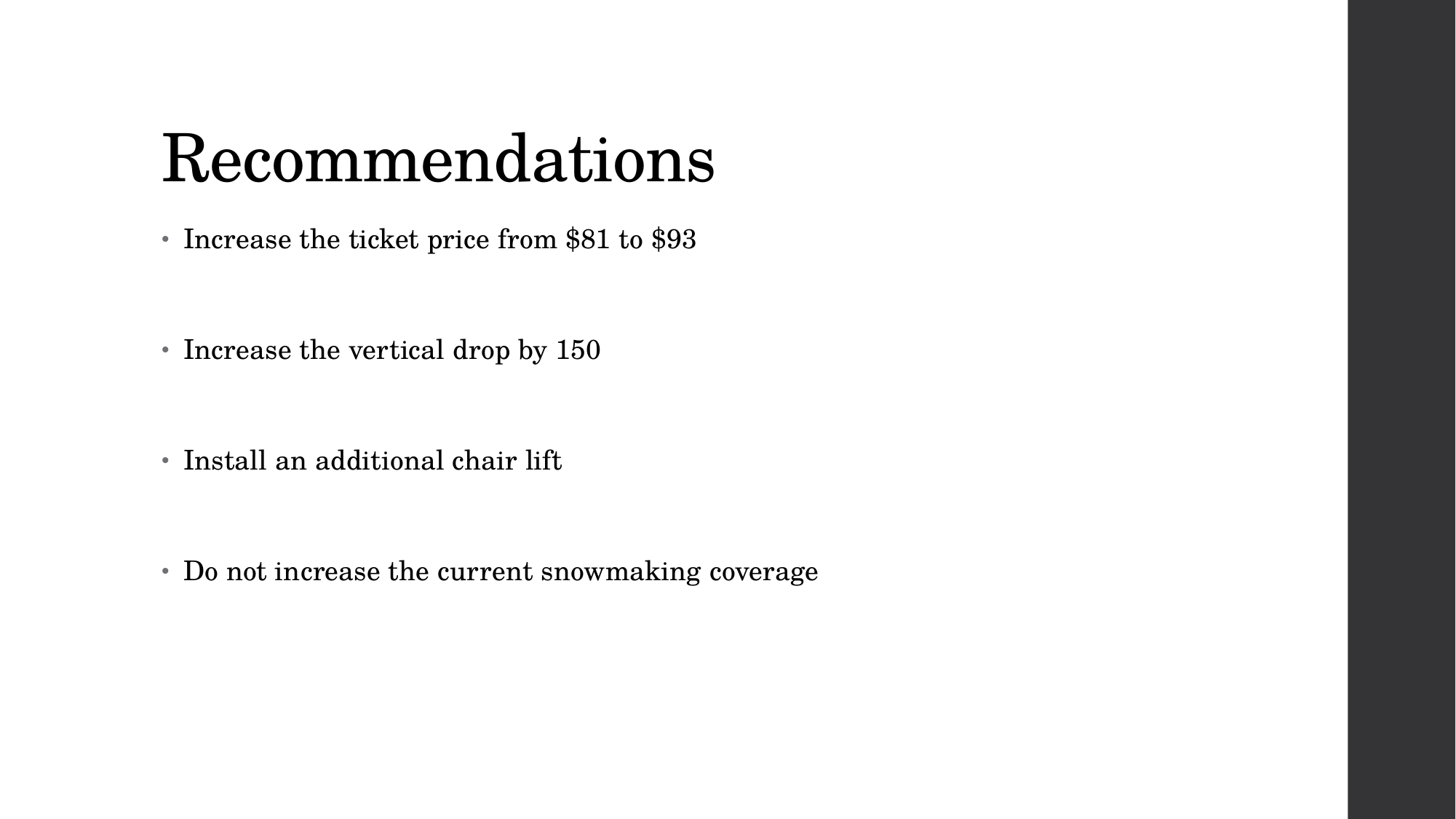

# Recommendations
Increase the ticket price from $81 to $93

Increase the vertical drop by 150

Install an additional chair lift

Do not increase the current snowmaking coverage